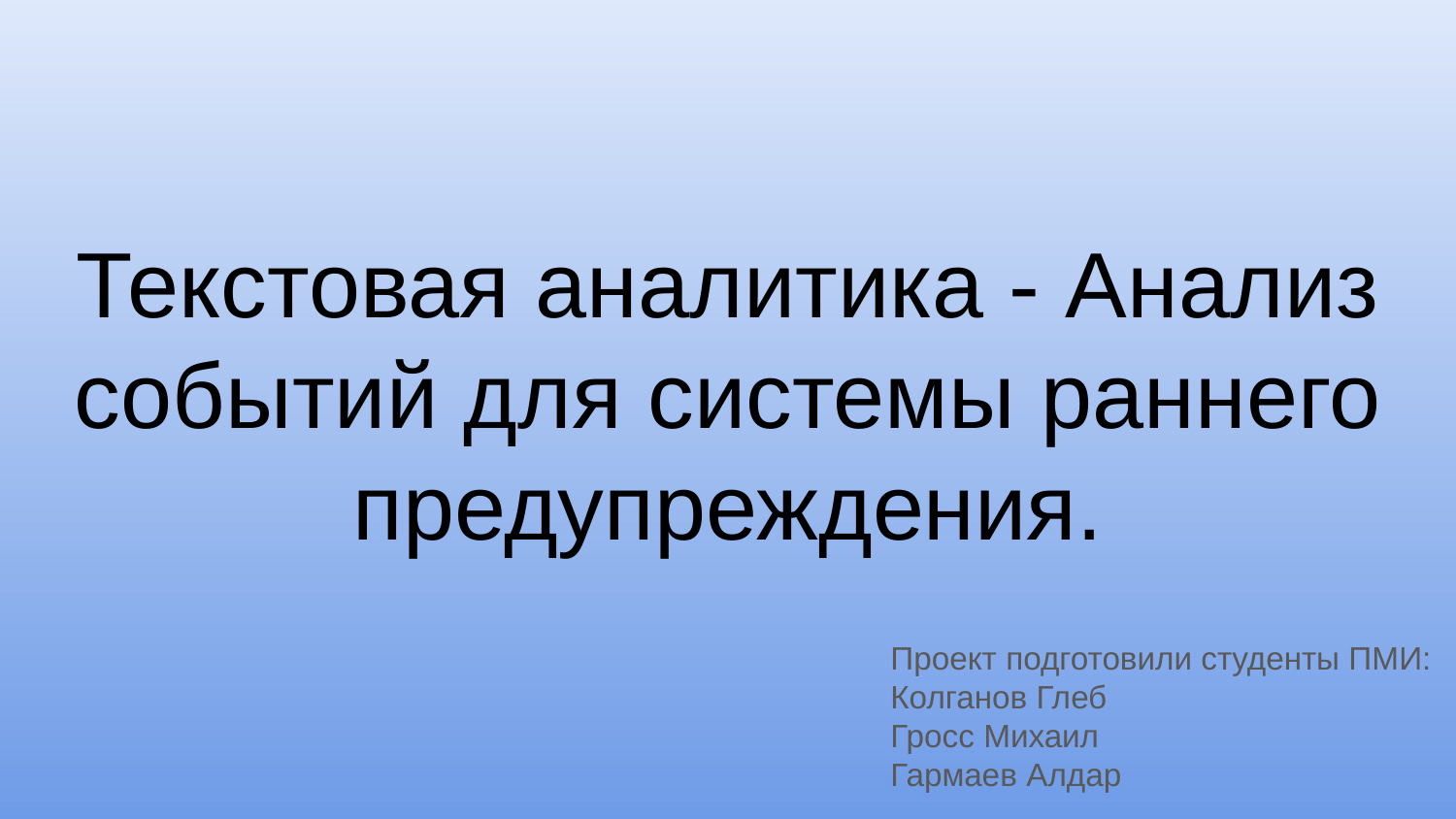

# Текстовая аналитика - Анализ событий для системы раннего предупреждения.
Проект подготовили студенты ПМИ:
Колганов Глеб
Гросс Михаил
Гармаев Алдар